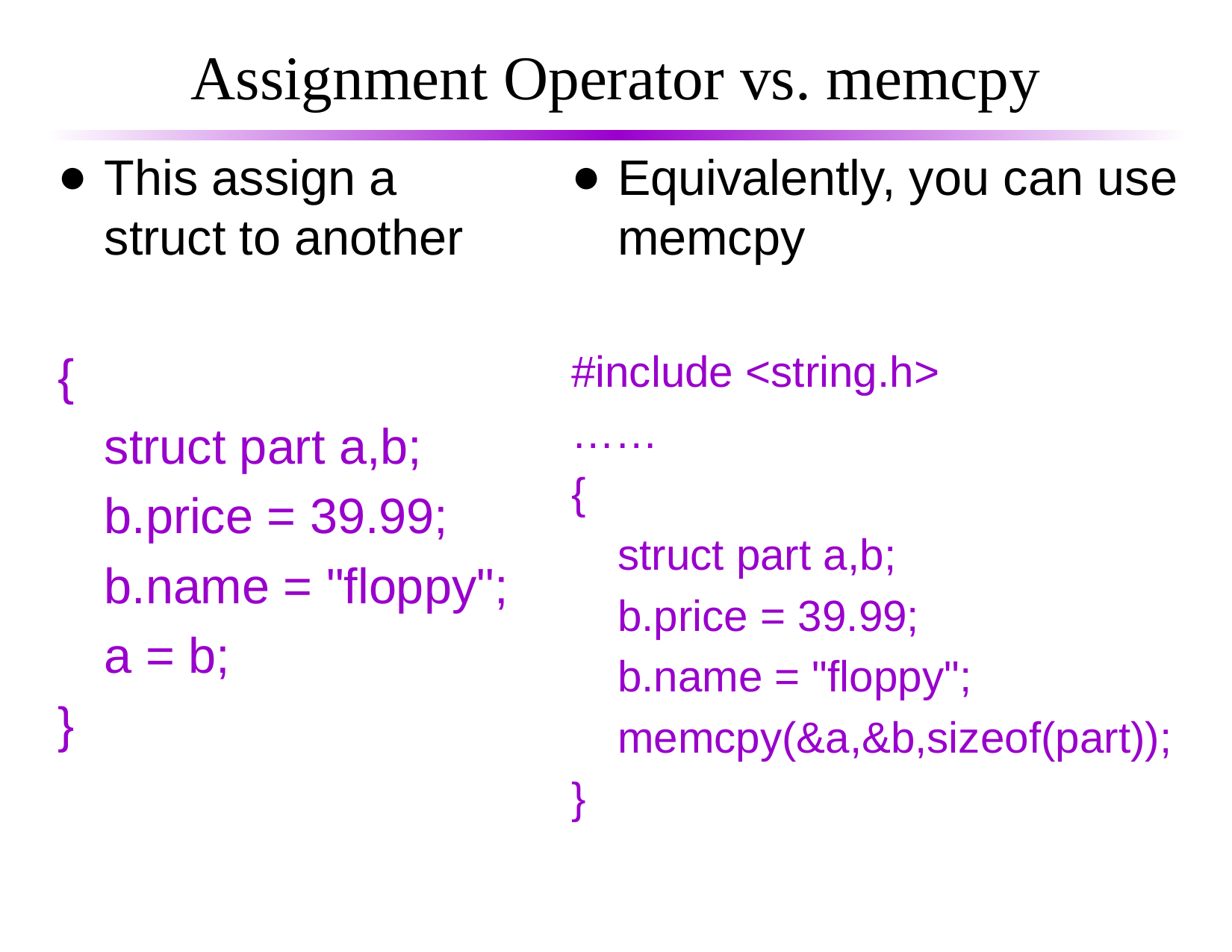

Assignment Operator vs. memcpy
This assign a struct to another

{
	struct part a,b;
	b.price = 39.99;
	b.name = "floppy";
	a = b;
}
Equivalently, you can use memcpy

#include <string.h>
……
{
	struct part a,b;
	b.price = 39.99;
	b.name = "floppy";
	memcpy(&a,&b,sizeof(part));
}